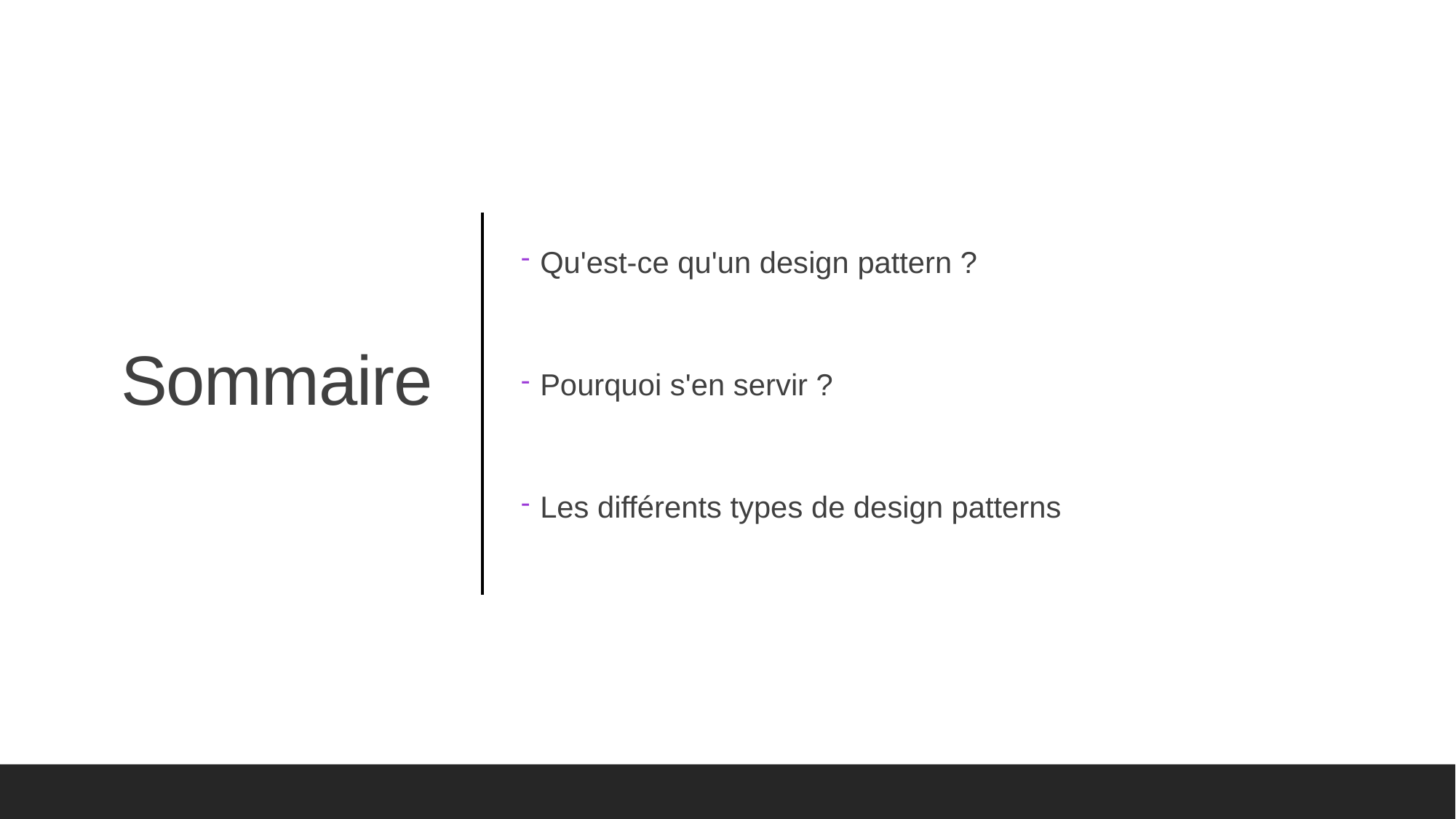

Qu'est-ce qu'un design pattern ?

 Pourquoi s'en servir ?

 Les différents types de design patterns
# Sommaire